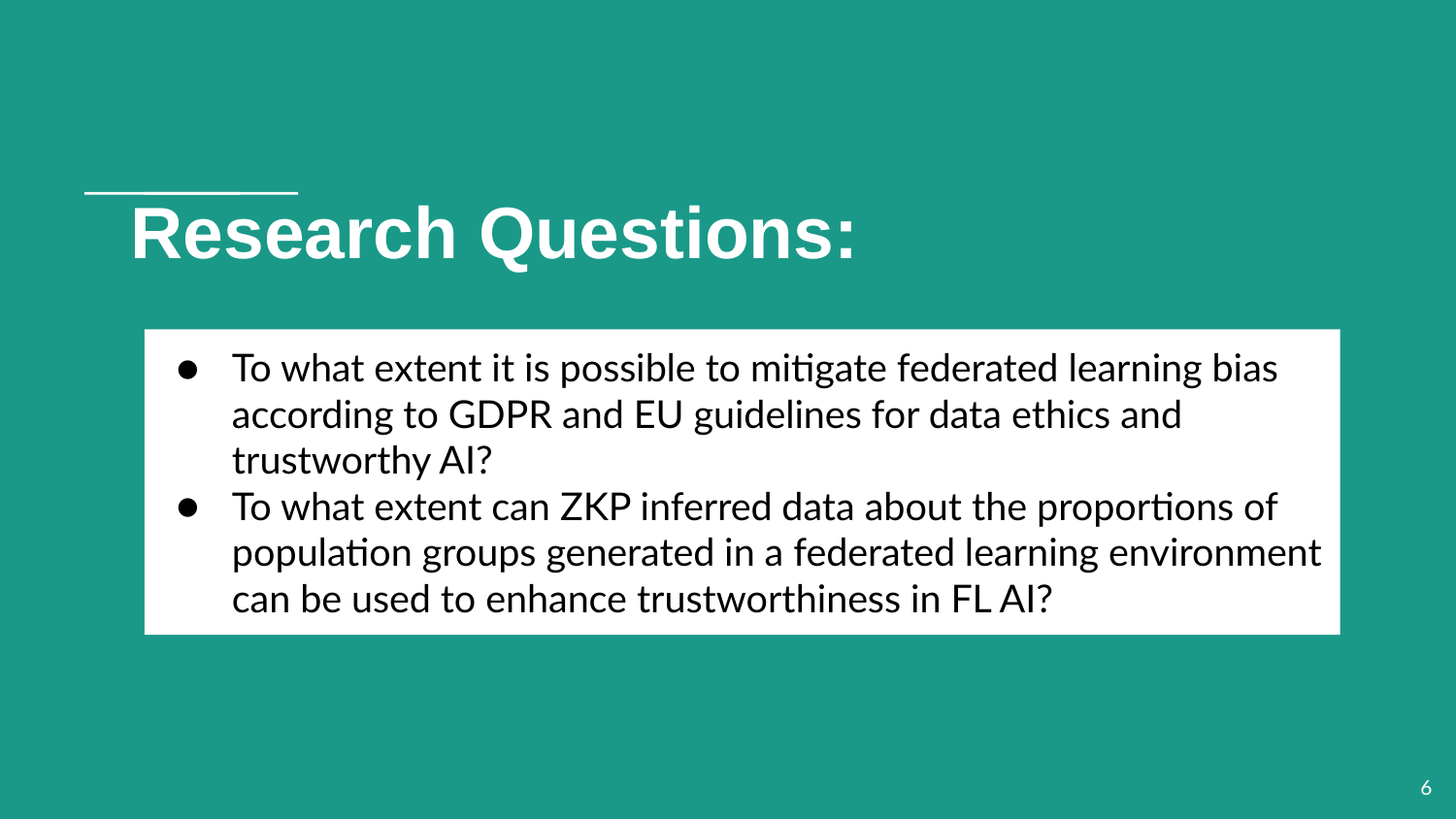

# Research Questions:
To what extent it is possible to mitigate federated learning bias according to GDPR and EU guidelines for data ethics and trustworthy AI?
To what extent can ZKP inferred data about the proportions of population groups generated in a federated learning environment can be used to enhance trustworthiness in FL AI?
6